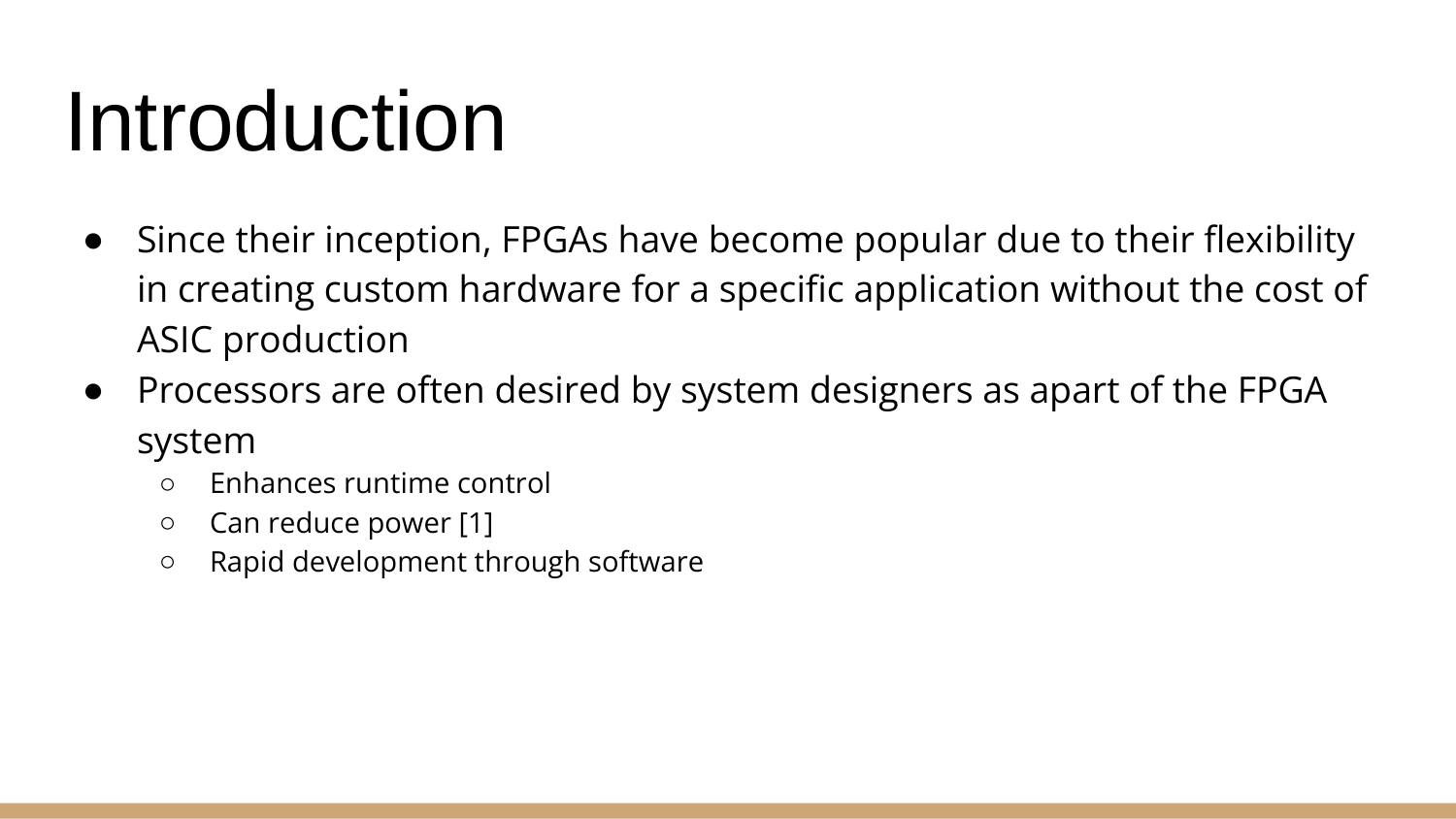

# Introduction
Since their inception, FPGAs have become popular due to their flexibility in creating custom hardware for a specific application without the cost of ASIC production
Processors are often desired by system designers as apart of the FPGA system
Enhances runtime control
Can reduce power [1]
Rapid development through software